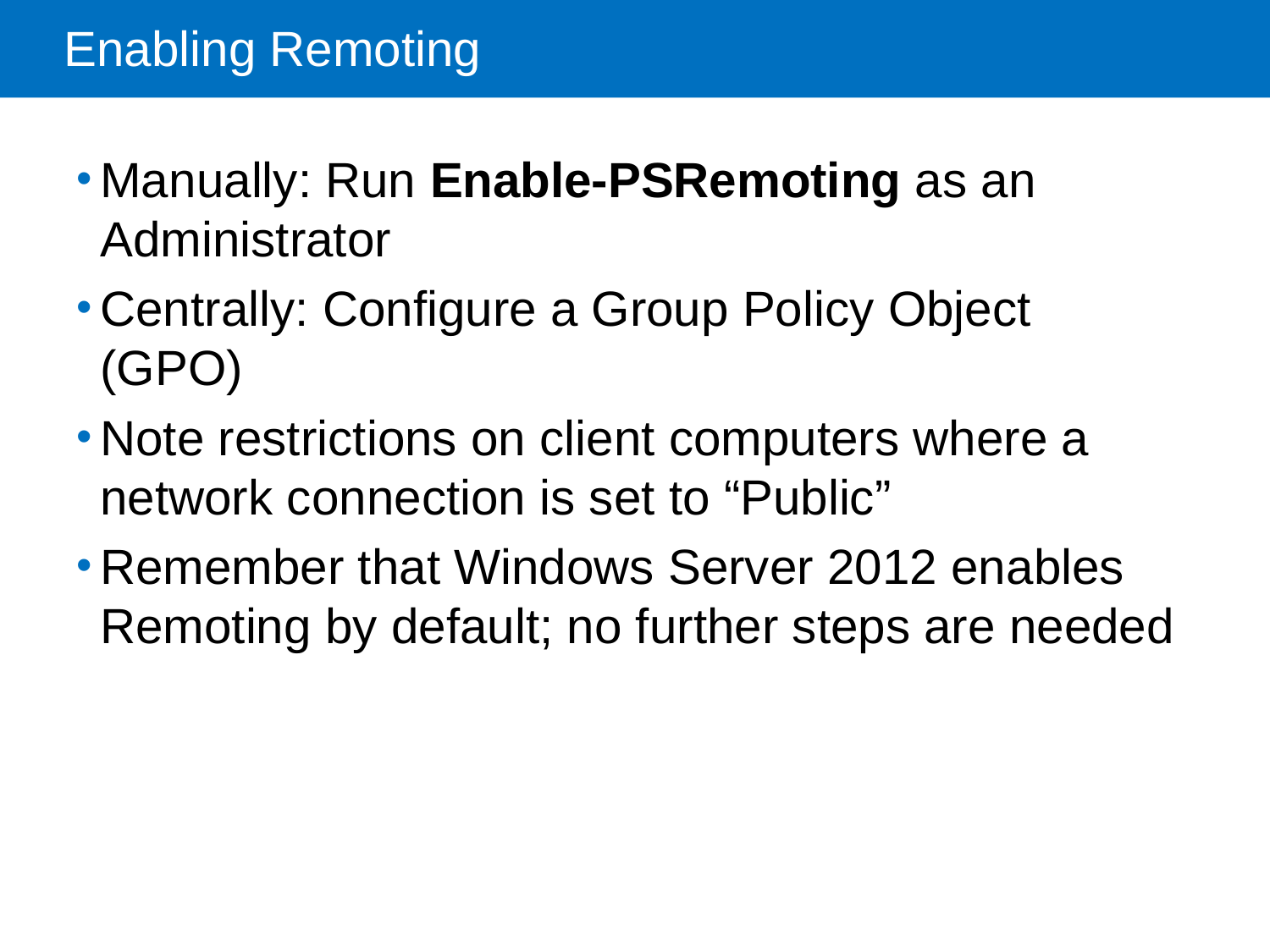

# Enabling Remoting
Manually: Run Enable-PSRemoting as an Administrator
Centrally: Configure a Group Policy Object (GPO)
Note restrictions on client computers where a network connection is set to “Public”
Remember that Windows Server 2012 enables Remoting by default; no further steps are needed